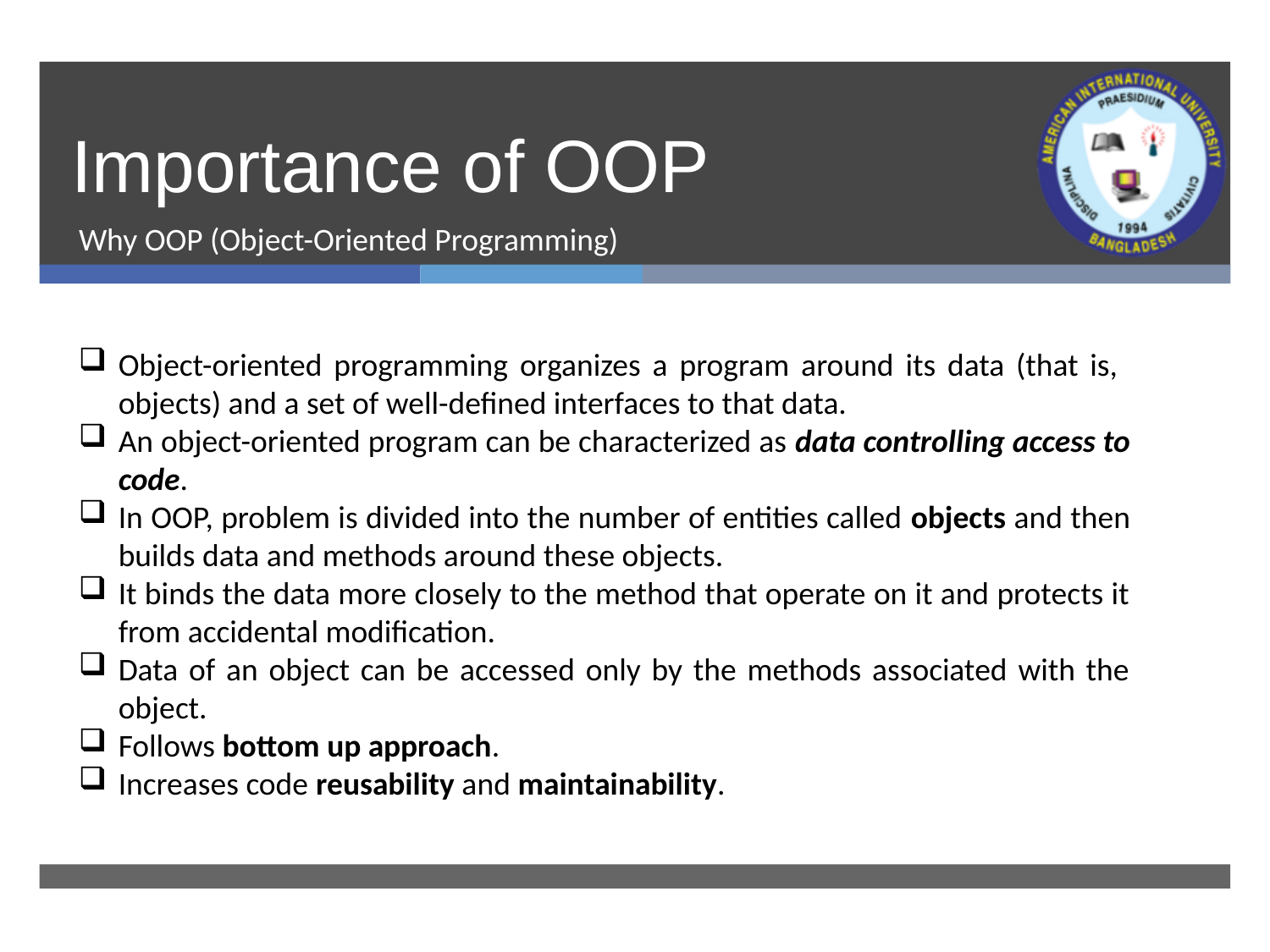

# Importance of OOP
Why OOP (Object-Oriented Programming)
Object-oriented programming organizes a program around its data (that is,  objects) and a set of well-defined interfaces to that data.
An object-oriented program can be characterized as data controlling access to code.
In OOP, problem is divided into the number of entities called objects and then builds data and methods around these objects.
It binds the data more closely to the method that operate on it and protects it from accidental modification.
Data of an object can be accessed only by the methods associated with the object.
Follows bottom up approach.
Increases code reusability and maintainability.